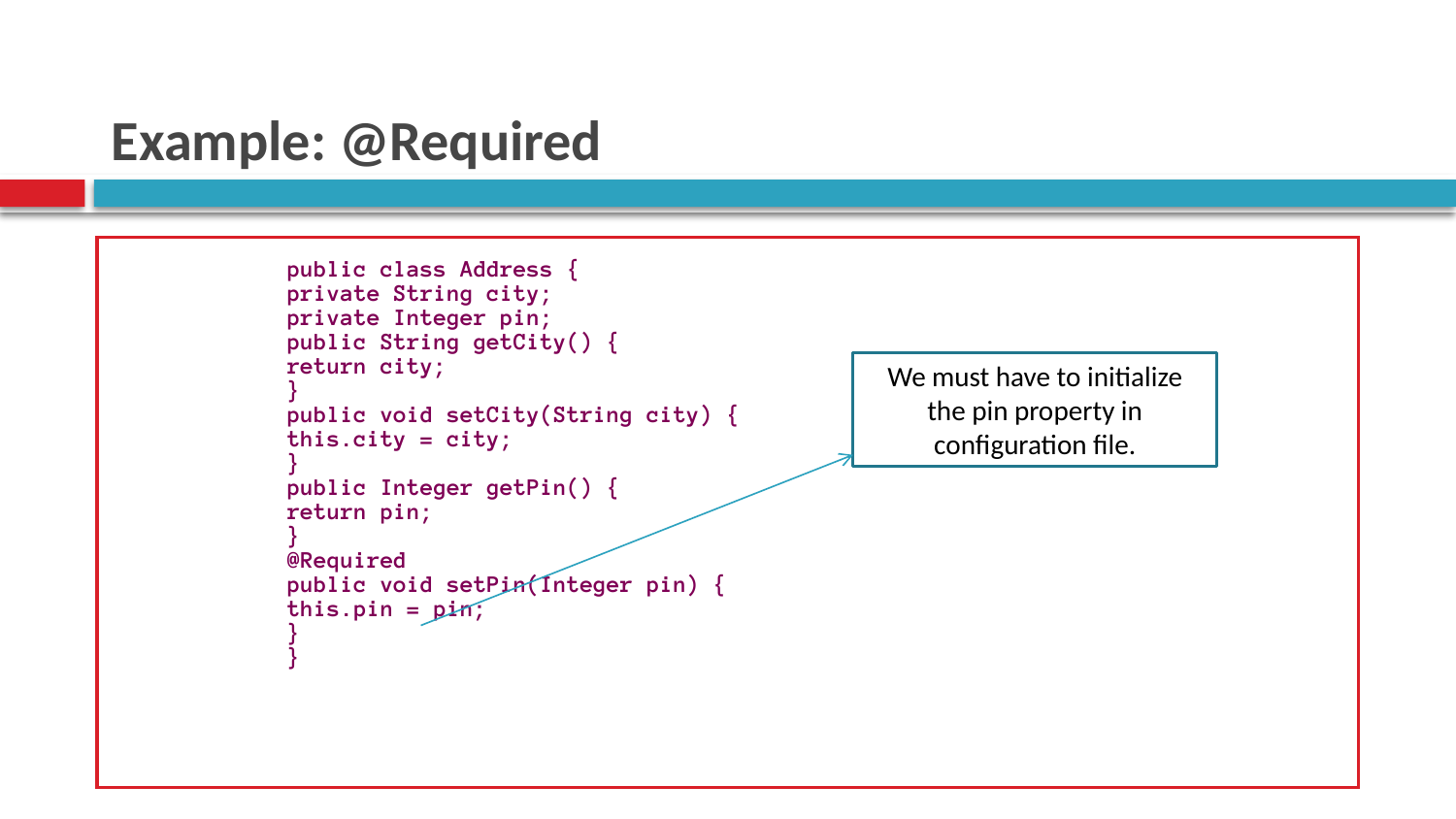

# Example: @Required

| public class Address { private String city; private Integer pin; public String getCity() { return city; } public void setCity(String city) { this.city = city; } public Integer getPin() { return pin; } @Required public void setPin(Integer pin) { this.pin = pin; } } |
| --- |
We must have to initialize the pin property in configuration file.